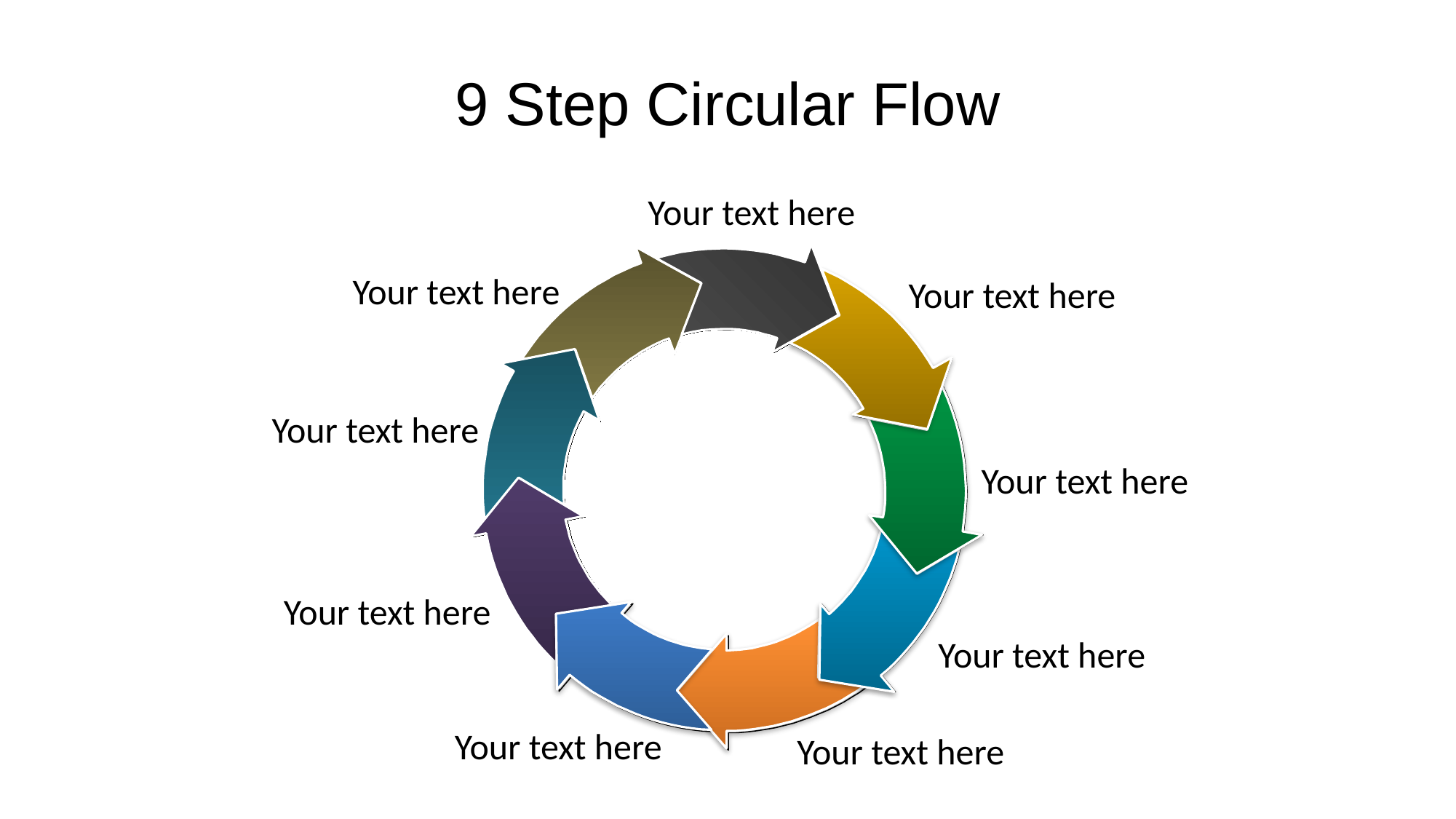

# 9 Step Circular Flow
Your text here

Your text here
Your text here

Your text here
Your text here

Your text here

Your text here
Your text here
Your text here